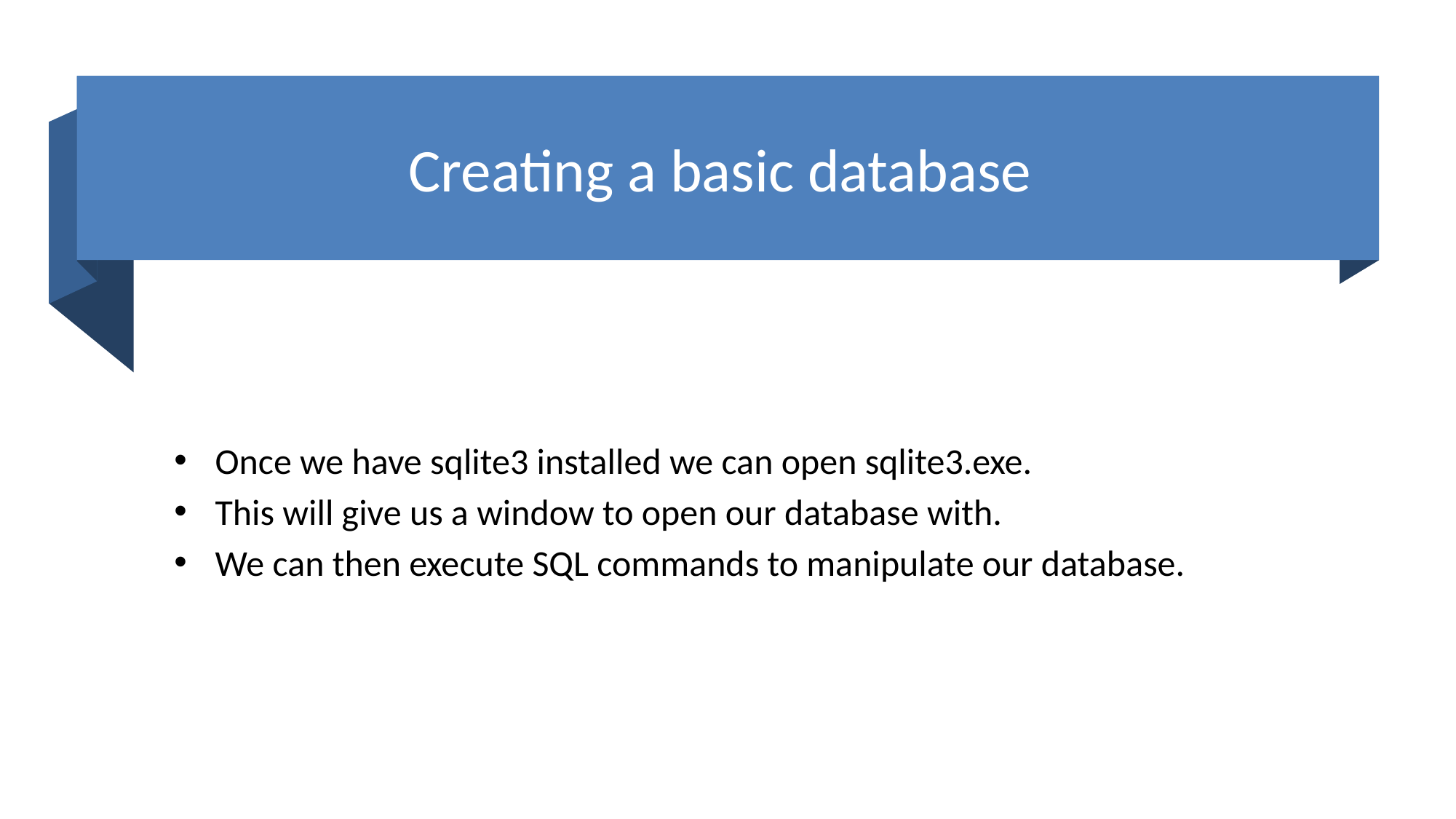

# Creating a basic database

Once we have sqlite3 installed we can open sqlite3.exe.
This will give us a window to open our database with.
We can then execute SQL commands to manipulate our database.